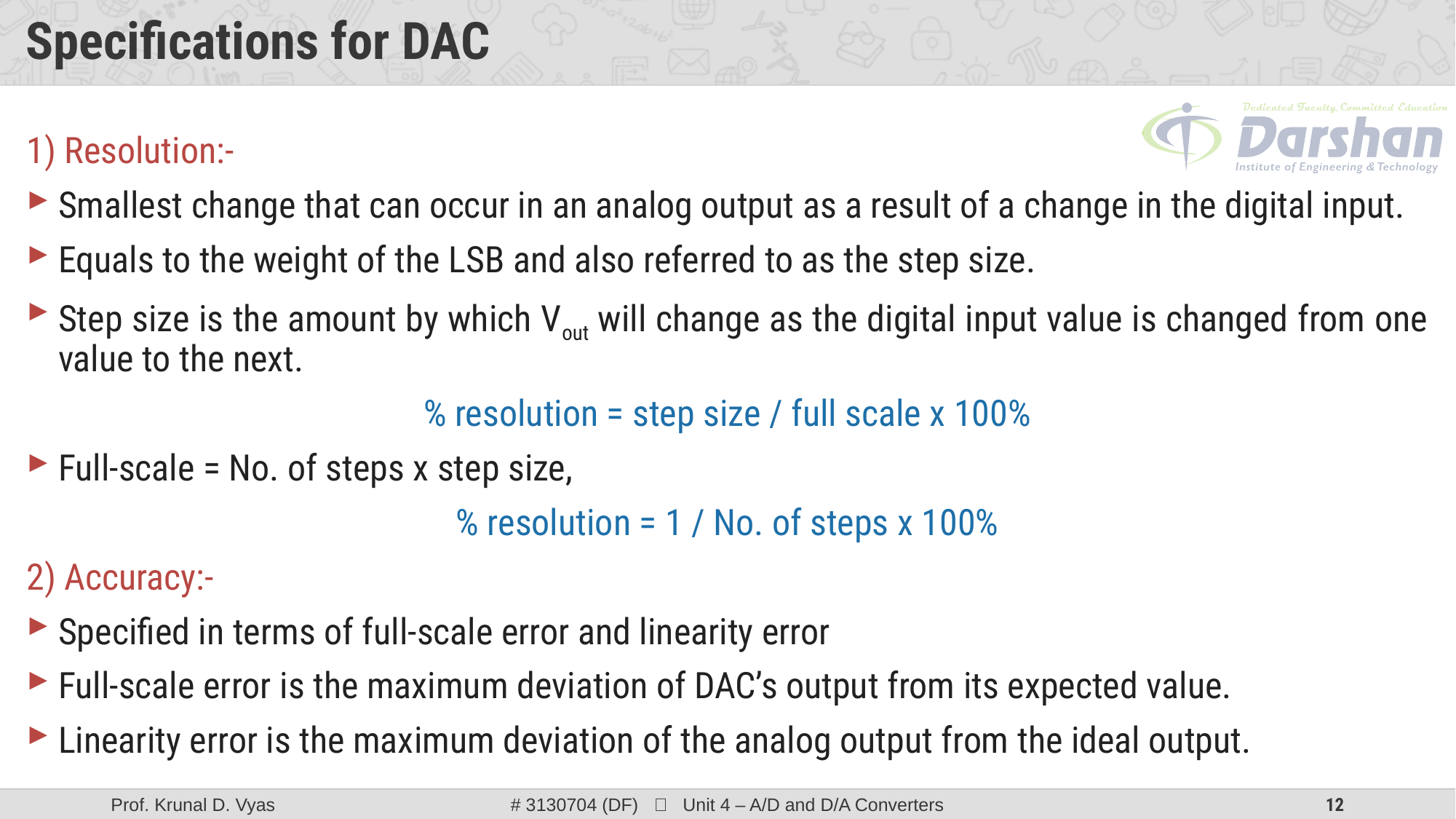

# Specifications for DAC
1) Resolution:-
Smallest change that can occur in an analog output as a result of a change in the digital input.
Equals to the weight of the LSB and also referred to as the step size.
Step size is the amount by which Vout will change as the digital input value is changed from one value to the next.
% resolution = step size / full scale x 100%
Full-scale = No. of steps x step size,
% resolution = 1 / No. of steps x 100%
2) Accuracy:-
Specified in terms of full-scale error and linearity error
Full-scale error is the maximum deviation of DAC’s output from its expected value.
Linearity error is the maximum deviation of the analog output from the ideal output.